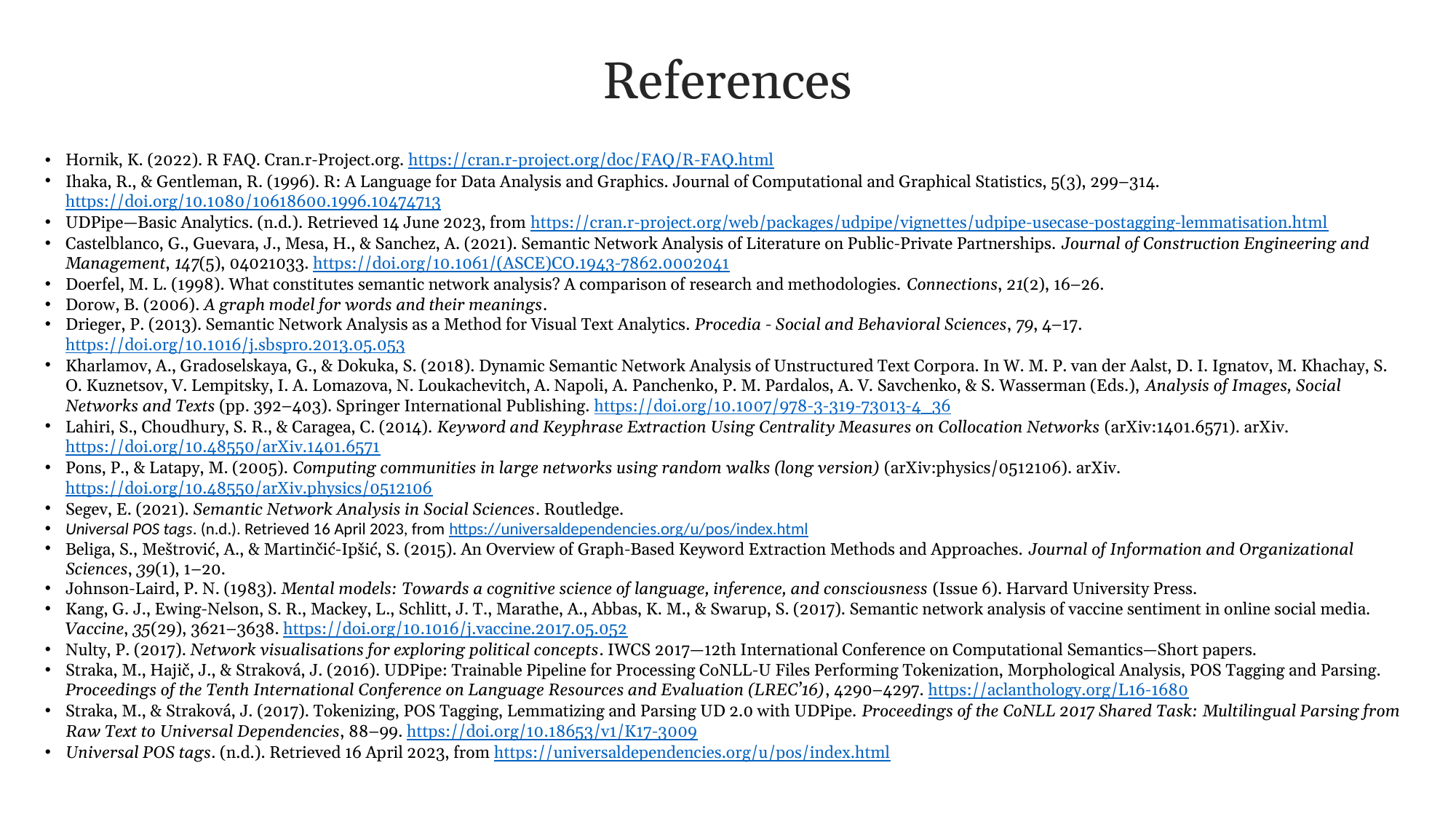

References
Hornik, K. (2022). R FAQ. Cran.r-Project.org. https://cran.r-project.org/doc/FAQ/R-FAQ.html
Ihaka, R., & Gentleman, R. (1996). R: A Language for Data Analysis and Graphics. Journal of Computational and Graphical Statistics, 5(3), 299–314. https://doi.org/10.1080/10618600.1996.10474713
UDPipe—Basic Analytics. (n.d.). Retrieved 14 June 2023, from https://cran.r-project.org/web/packages/udpipe/vignettes/udpipe-usecase-postagging-lemmatisation.html
Castelblanco, G., Guevara, J., Mesa, H., & Sanchez, A. (2021). Semantic Network Analysis of Literature on Public-Private Partnerships. Journal of Construction Engineering and Management, 147(5), 04021033. https://doi.org/10.1061/(ASCE)CO.1943-7862.0002041
Doerfel, M. L. (1998). What constitutes semantic network analysis? A comparison of research and methodologies. Connections, 21(2), 16–26.
Dorow, B. (2006). A graph model for words and their meanings.
Drieger, P. (2013). Semantic Network Analysis as a Method for Visual Text Analytics. Procedia - Social and Behavioral Sciences, 79, 4–17. https://doi.org/10.1016/j.sbspro.2013.05.053
Kharlamov, A., Gradoselskaya, G., & Dokuka, S. (2018). Dynamic Semantic Network Analysis of Unstructured Text Corpora. In W. M. P. van der Aalst, D. I. Ignatov, M. Khachay, S. O. Kuznetsov, V. Lempitsky, I. A. Lomazova, N. Loukachevitch, A. Napoli, A. Panchenko, P. M. Pardalos, A. V. Savchenko, & S. Wasserman (Eds.), Analysis of Images, Social Networks and Texts (pp. 392–403). Springer International Publishing. https://doi.org/10.1007/978-3-319-73013-4_36
Lahiri, S., Choudhury, S. R., & Caragea, C. (2014). Keyword and Keyphrase Extraction Using Centrality Measures on Collocation Networks (arXiv:1401.6571). arXiv. https://doi.org/10.48550/arXiv.1401.6571
Pons, P., & Latapy, M. (2005). Computing communities in large networks using random walks (long version) (arXiv:physics/0512106). arXiv. https://doi.org/10.48550/arXiv.physics/0512106
Segev, E. (2021). Semantic Network Analysis in Social Sciences. Routledge.
Universal POS tags. (n.d.). Retrieved 16 April 2023, from https://universaldependencies.org/u/pos/index.html
Beliga, S., Meštrović, A., & Martinčić-Ipšić, S. (2015). An Overview of Graph-Based Keyword Extraction Methods and Approaches. Journal of Information and Organizational Sciences, 39(1), 1–20.
Johnson-Laird, P. N. (1983). Mental models: Towards a cognitive science of language, inference, and consciousness (Issue 6). Harvard University Press.
Kang, G. J., Ewing-Nelson, S. R., Mackey, L., Schlitt, J. T., Marathe, A., Abbas, K. M., & Swarup, S. (2017). Semantic network analysis of vaccine sentiment in online social media. Vaccine, 35(29), 3621–3638. https://doi.org/10.1016/j.vaccine.2017.05.052
Nulty, P. (2017). Network visualisations for exploring political concepts. IWCS 2017—12th International Conference on Computational Semantics—Short papers.
Straka, M., Hajič, J., & Straková, J. (2016). UDPipe: Trainable Pipeline for Processing CoNLL-U Files Performing Tokenization, Morphological Analysis, POS Tagging and Parsing. Proceedings of the Tenth International Conference on Language Resources and Evaluation (LREC’16), 4290–4297. https://aclanthology.org/L16-1680
Straka, M., & Straková, J. (2017). Tokenizing, POS Tagging, Lemmatizing and Parsing UD 2.0 with UDPipe. Proceedings of the CoNLL 2017 Shared Task: Multilingual Parsing from Raw Text to Universal Dependencies, 88–99. https://doi.org/10.18653/v1/K17-3009
Universal POS tags. (n.d.). Retrieved 16 April 2023, from https://universaldependencies.org/u/pos/index.html